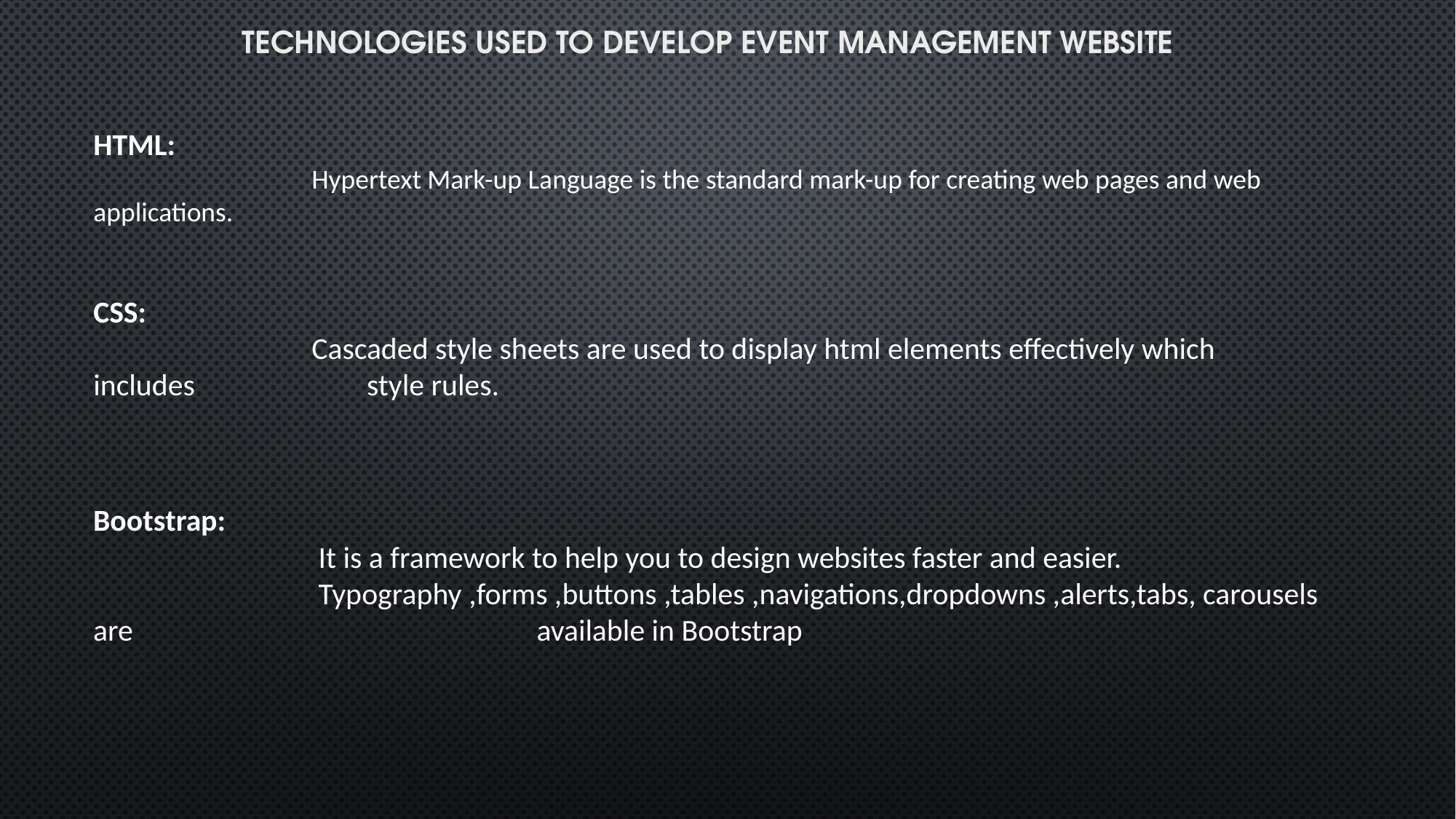

TECHNOLOGIES USED TO DEVELOP EVENT MANAGEMENT WEBSITE
HTML:
		Hypertext Mark-up Language is the standard mark-up for creating web pages and web applications.
CSS:
	  	Cascaded style sheets are used to display html elements effectively which includes 	 	        style rules.
Bootstrap:
		 It is a framework to help you to design websites faster and easier.
		 Typography ,forms ,buttons ,tables ,navigations,dropdowns ,alerts,tabs, carousels are 	 	  		 available in Bootstrap